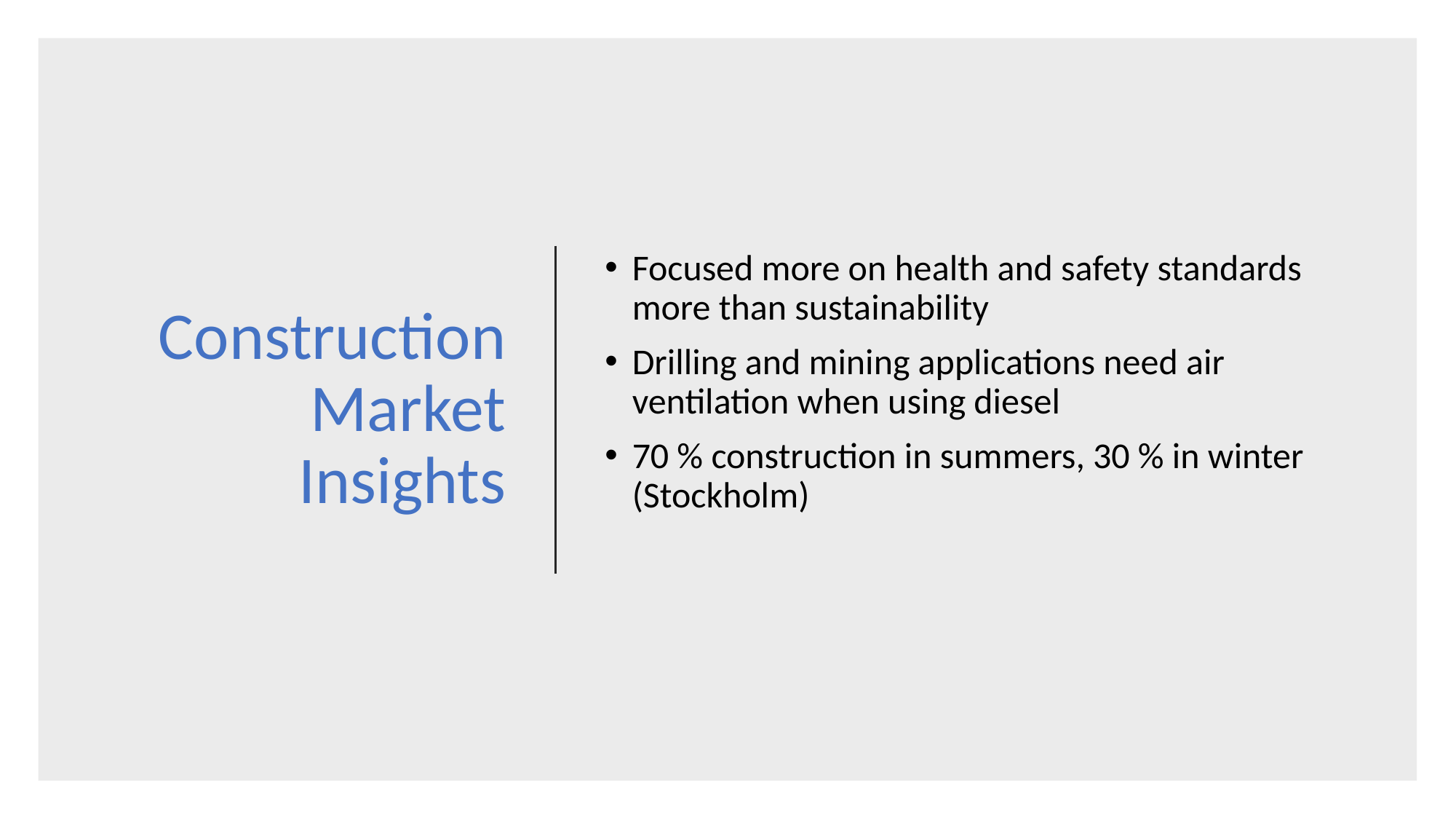

# Construction Market Insights
Focused more on health and safety standards more than sustainability
Drilling and mining applications need air ventilation when using diesel
70 % construction in summers, 30 % in winter (Stockholm)